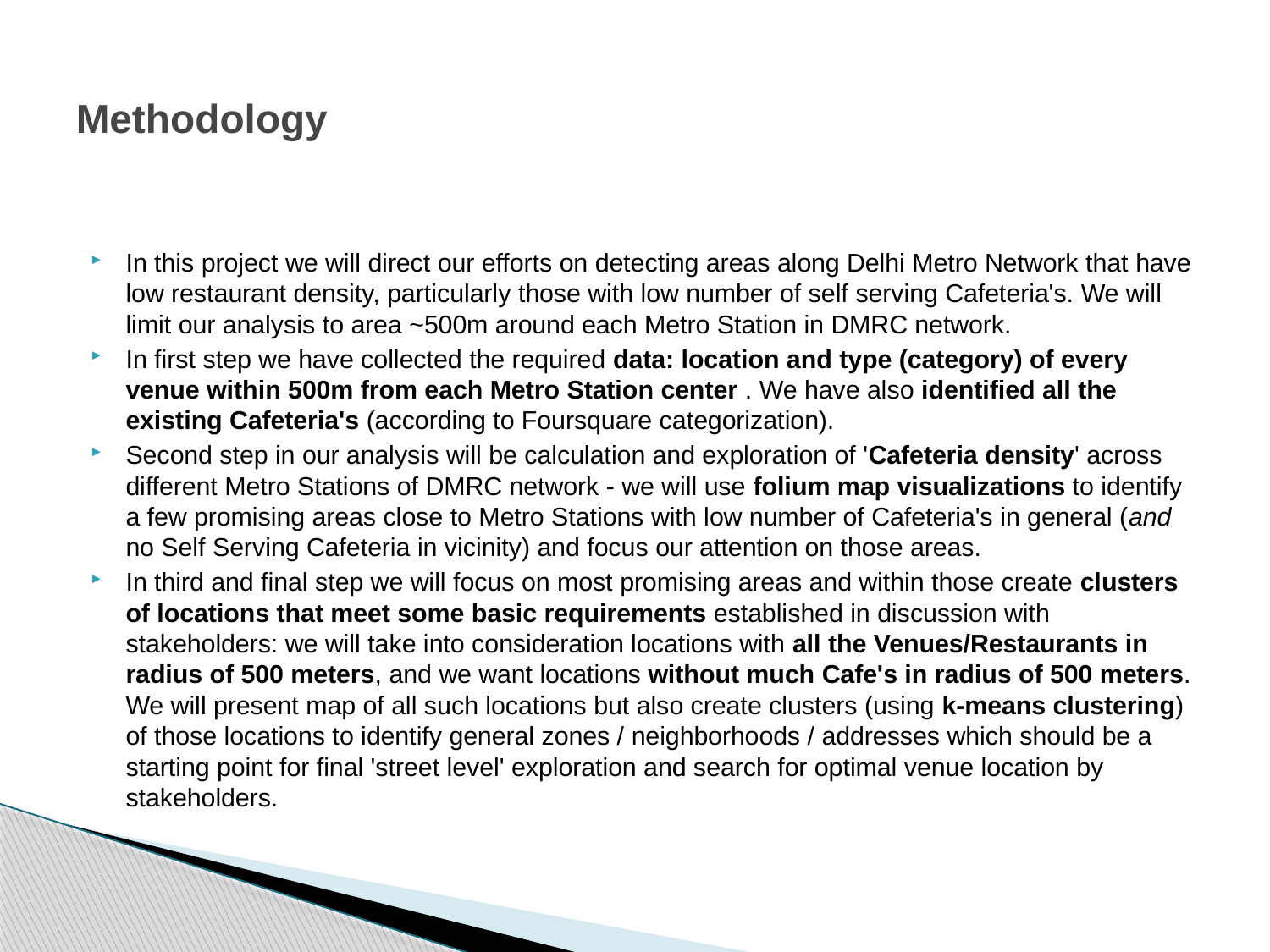

# Methodology

In this project we will direct our efforts on detecting areas along Delhi Metro Network that have low restaurant density, particularly those with low number of self serving Cafeteria's. We will limit our analysis to area ~500m around each Metro Station in DMRC network.
In first step we have collected the required data: location and type (category) of every venue within 500m from each Metro Station center . We have also identified all the existing Cafeteria's (according to Foursquare categorization).
Second step in our analysis will be calculation and exploration of 'Cafeteria density' across different Metro Stations of DMRC network - we will use folium map visualizations to identify a few promising areas close to Metro Stations with low number of Cafeteria's in general (and no Self Serving Cafeteria in vicinity) and focus our attention on those areas.
In third and final step we will focus on most promising areas and within those create clusters of locations that meet some basic requirements established in discussion with stakeholders: we will take into consideration locations with all the Venues/Restaurants in radius of 500 meters, and we want locations without much Cafe's in radius of 500 meters. We will present map of all such locations but also create clusters (using k-means clustering) of those locations to identify general zones / neighborhoods / addresses which should be a starting point for final 'street level' exploration and search for optimal venue location by stakeholders.